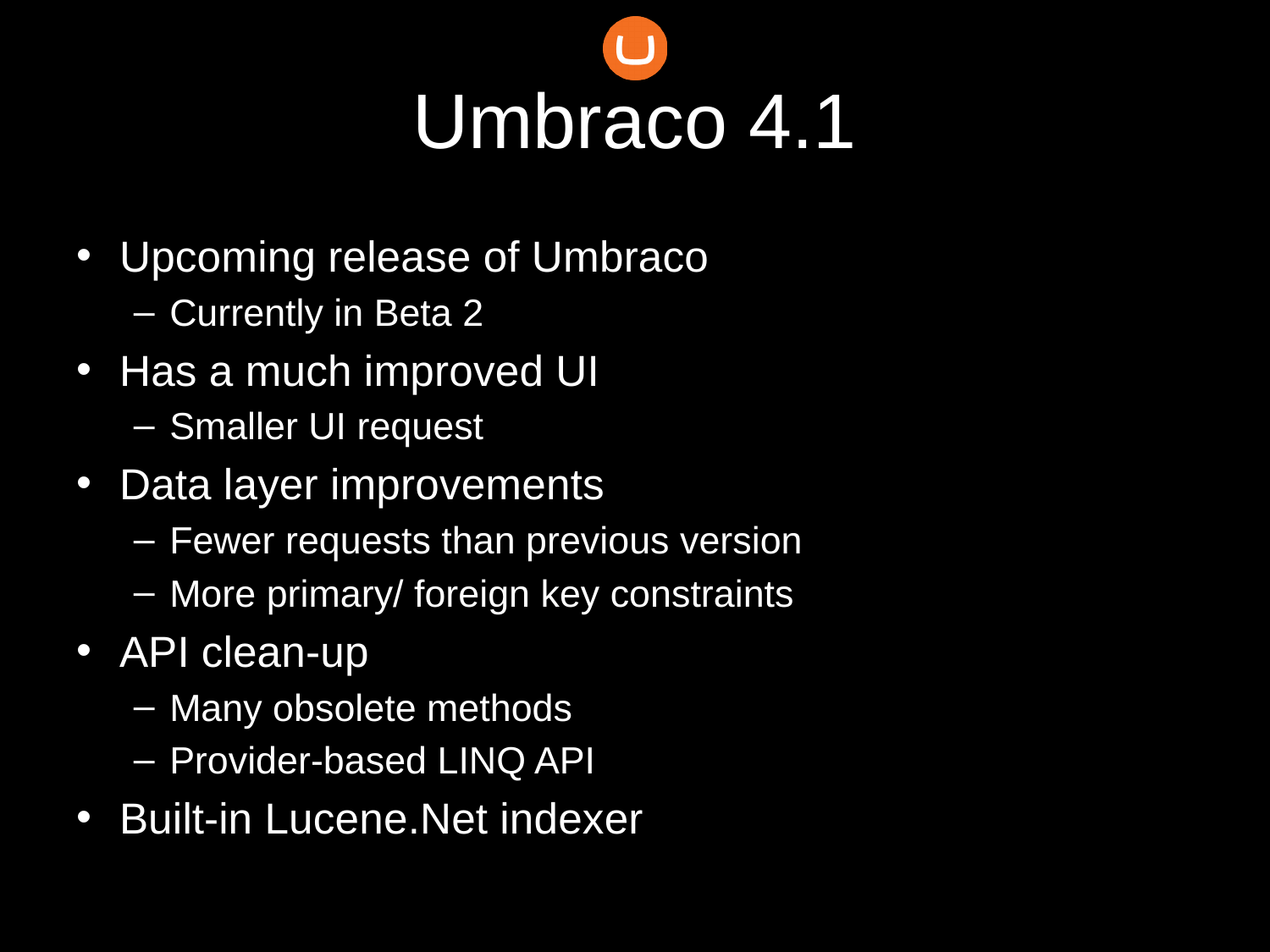

# Umbraco 4.1
Upcoming release of Umbraco
Currently in Beta 2
Has a much improved UI
Smaller UI request
Data layer improvements
Fewer requests than previous version
More primary/ foreign key constraints
API clean-up
Many obsolete methods
Provider-based LINQ API
Built-in Lucene.Net indexer